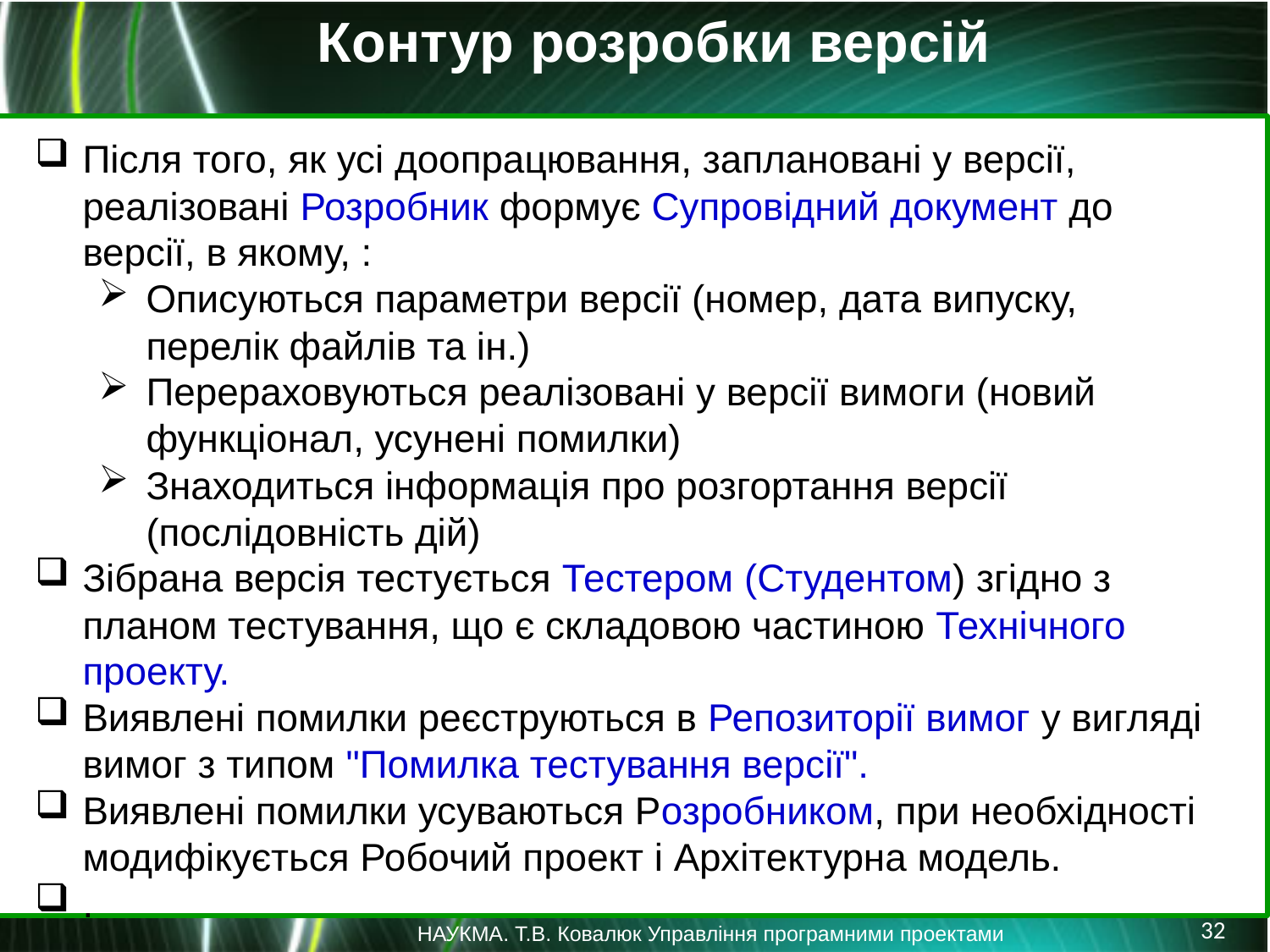

Контур розробки версій
Після того, як усі доопрацювання, заплановані у версії, реалізовані Розробник формує Супровідний документ до версії, в якому, :
Описуються параметри версії (номер, дата випуску, перелік файлів та ін.)
Перераховуються реалізовані у версії вимоги (новий функціонал, усунені помилки)
Знаходиться інформація про розгортання версії (послідовність дій)
Зібрана версія тестується Тестером (Студентом) згідно з планом тестування, що є складовою частиною Технічного проекту.
Виявлені помилки реєструються в Репозиторії вимог у вигляді вимог з типом "Помилка тестування версії".
Виявлені помилки усуваються Розробником, при необхідності модифікується Робочий проект і Архітектурна модель.
.
32